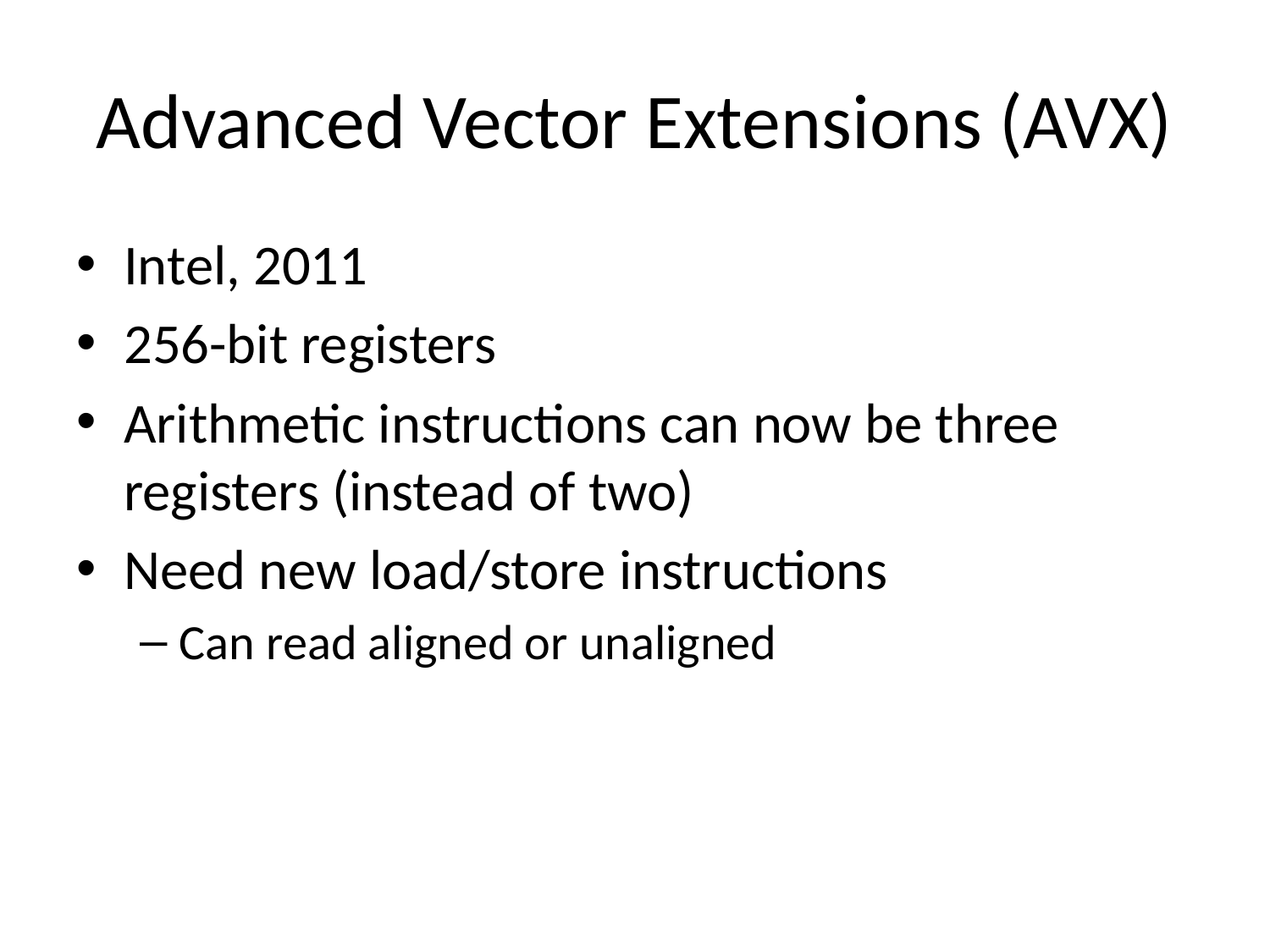

# Advanced Vector Extensions (AVX)
Intel, 2011
256-bit registers
Arithmetic instructions can now be three registers (instead of two)
Need new load/store instructions
Can read aligned or unaligned